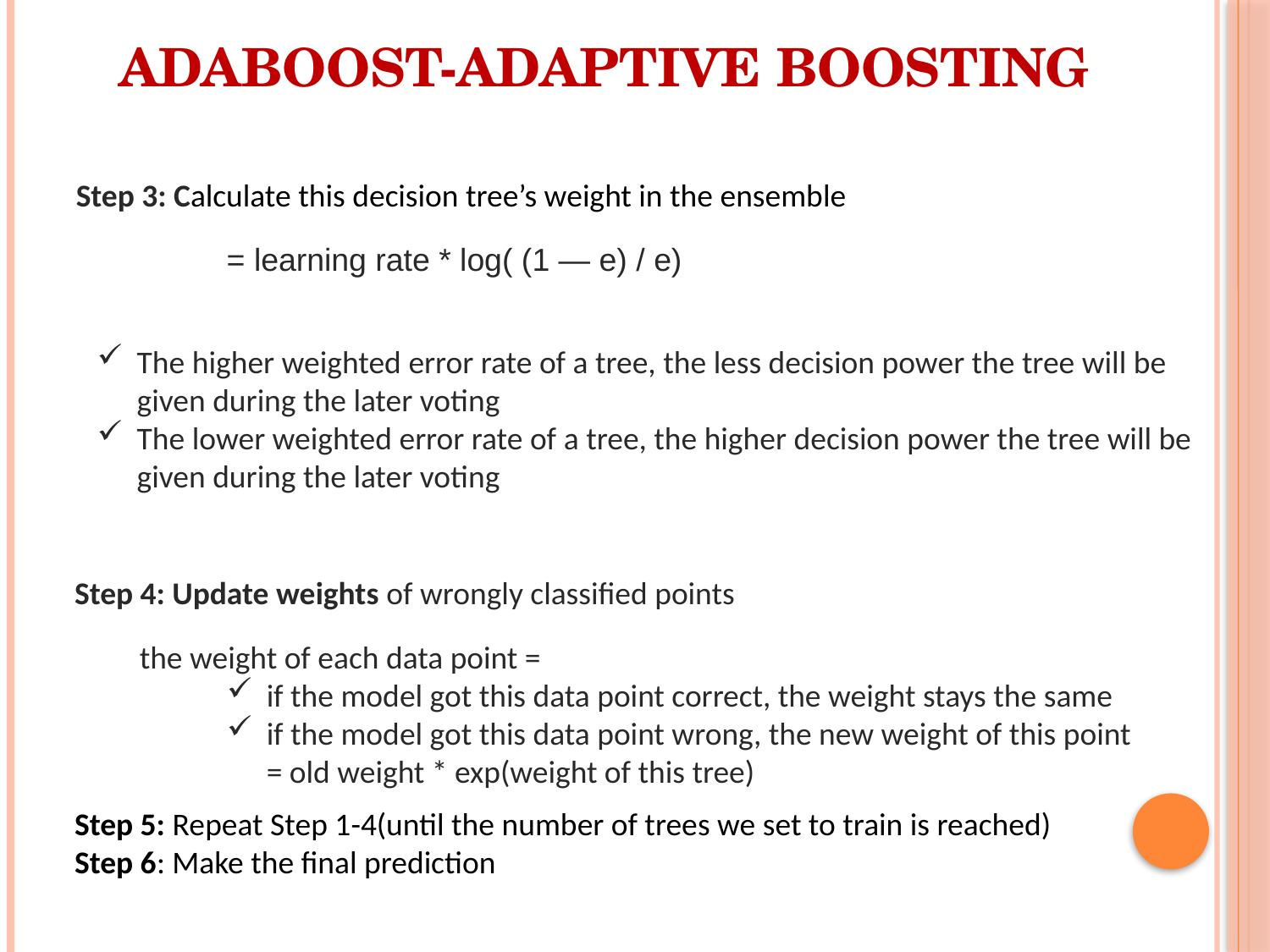

Adaboost-Adaptive Boosting
Step 3: Calculate this decision tree’s weight in the ensemble
= learning rate * log( (1 — e) / e)
The higher weighted error rate of a tree, the less decision power the tree will be given during the later voting
The lower weighted error rate of a tree, the higher decision power the tree will be given during the later voting
Step 4: Update weights of wrongly classified points
the weight of each data point =
if the model got this data point correct, the weight stays the same
if the model got this data point wrong, the new weight of this point = old weight * exp(weight of this tree)
Step 5: Repeat Step 1-4(until the number of trees we set to train is reached)
Step 6: Make the final prediction